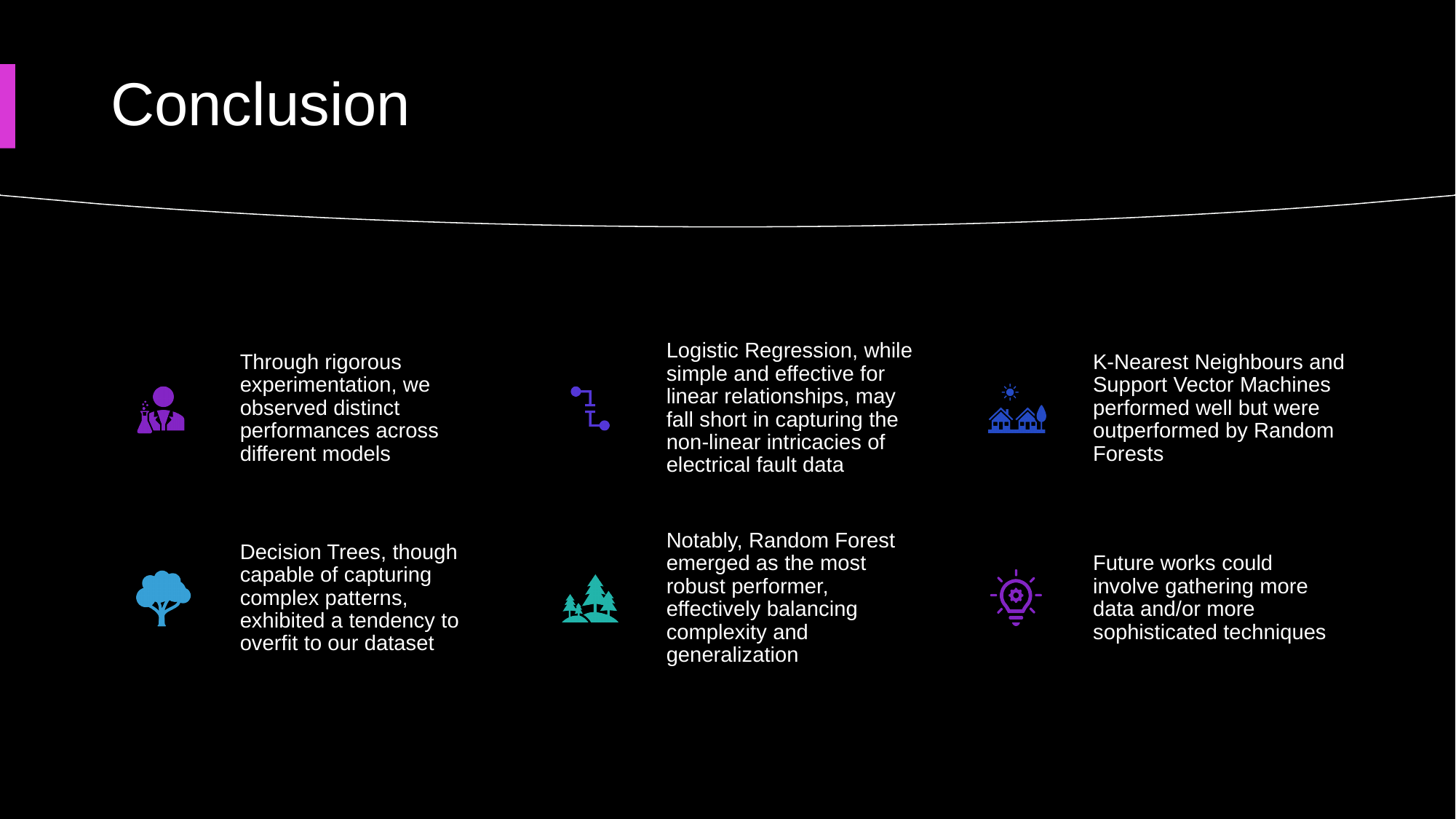

# Conclusion

Through rigorous experimentation, we observed distinct performances across different models

Logistic Regression, while simple and effective for linear relationships, may fall short in capturing the non-linear intricacies of electrical fault data

K-Nearest Neighbours and Support Vector Machines  performed well but were outperformed by Random Forests

Decision Trees, though capable of capturing complex patterns, exhibited a tendency to overfit to our dataset

Notably, Random Forest emerged as the most robust performer, effectively balancing complexity and generalization

Future works could involve gathering more data and/or more sophisticated techniques